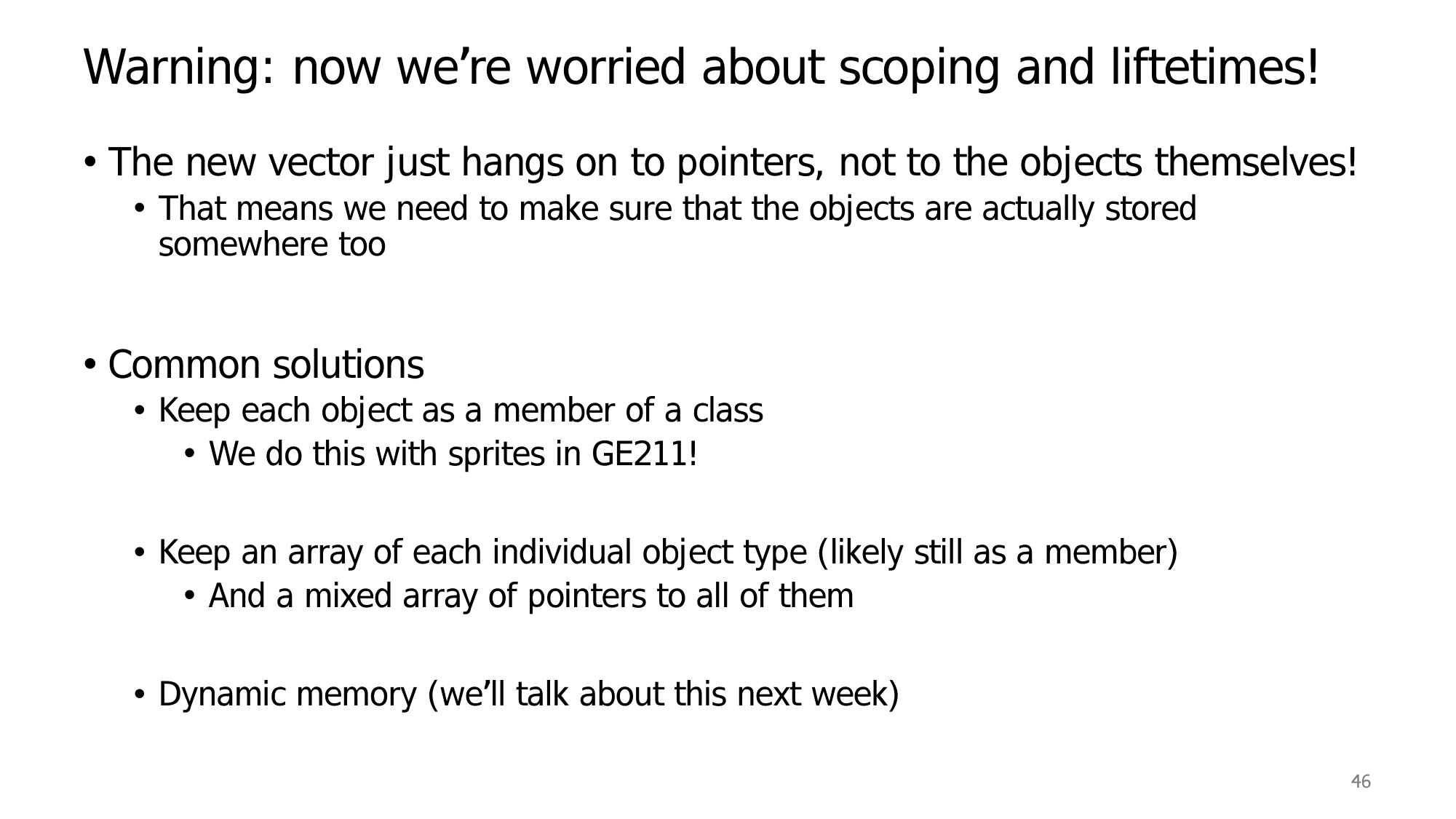

# Warning: now we’re worried about scoping and liftetimes!
The new vector just hangs on to pointers, not to the objects themselves!
That means we need to make sure that the objects are actually stored somewhere too

Common solutions
Keep each object as a member of a class
We do this with sprites in GE211!

Keep an array of each individual object type (likely still as a member)
And a mixed array of pointers to all of them

Dynamic memory (we’ll talk about this next week)
46